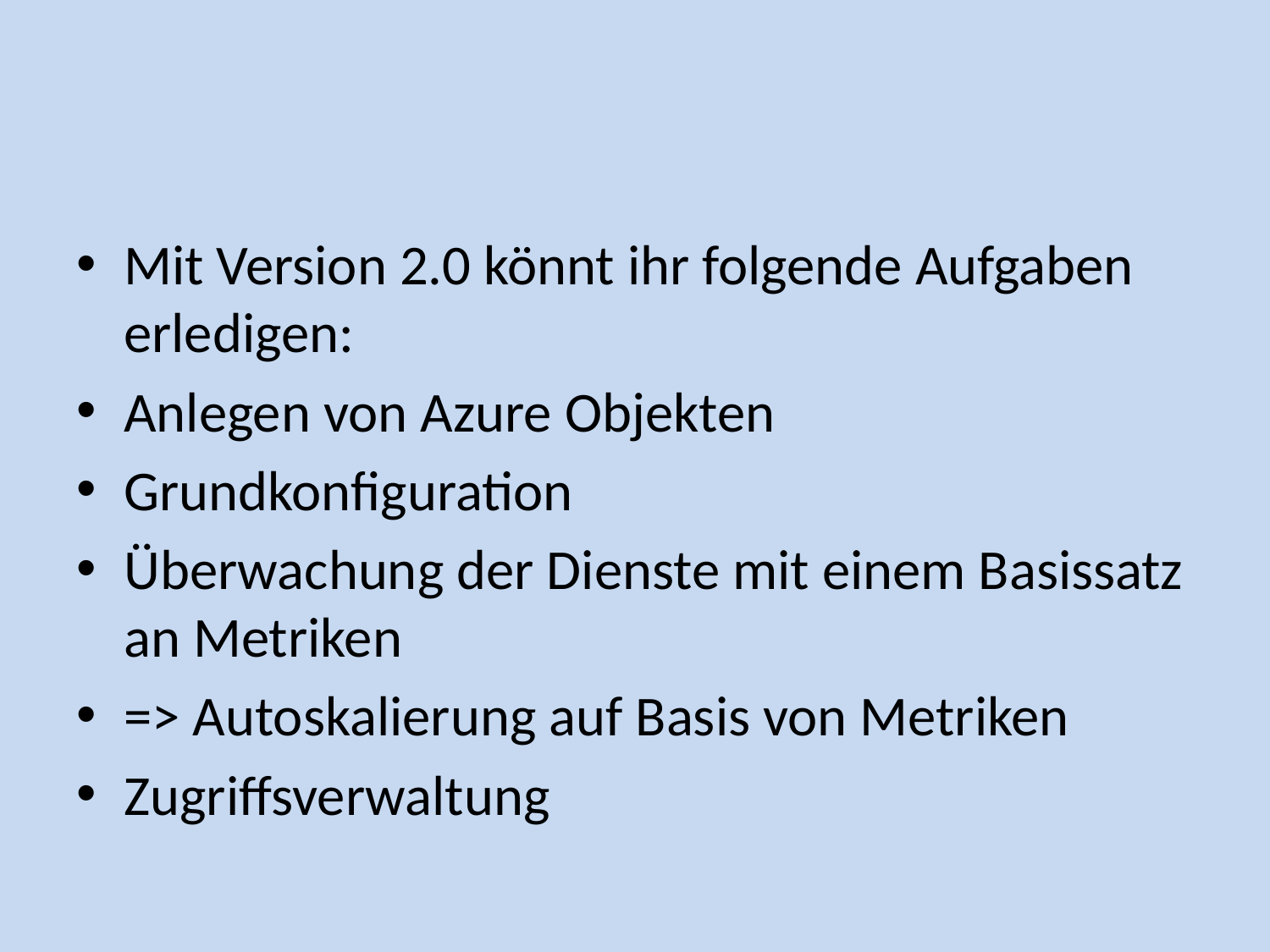

#
Mit Version 2.0 könnt ihr folgende Aufgaben erledigen:
Anlegen von Azure Objekten
Grundkonfiguration
Überwachung der Dienste mit einem Basissatz an Metriken
=> Autoskalierung auf Basis von Metriken
Zugriffsverwaltung